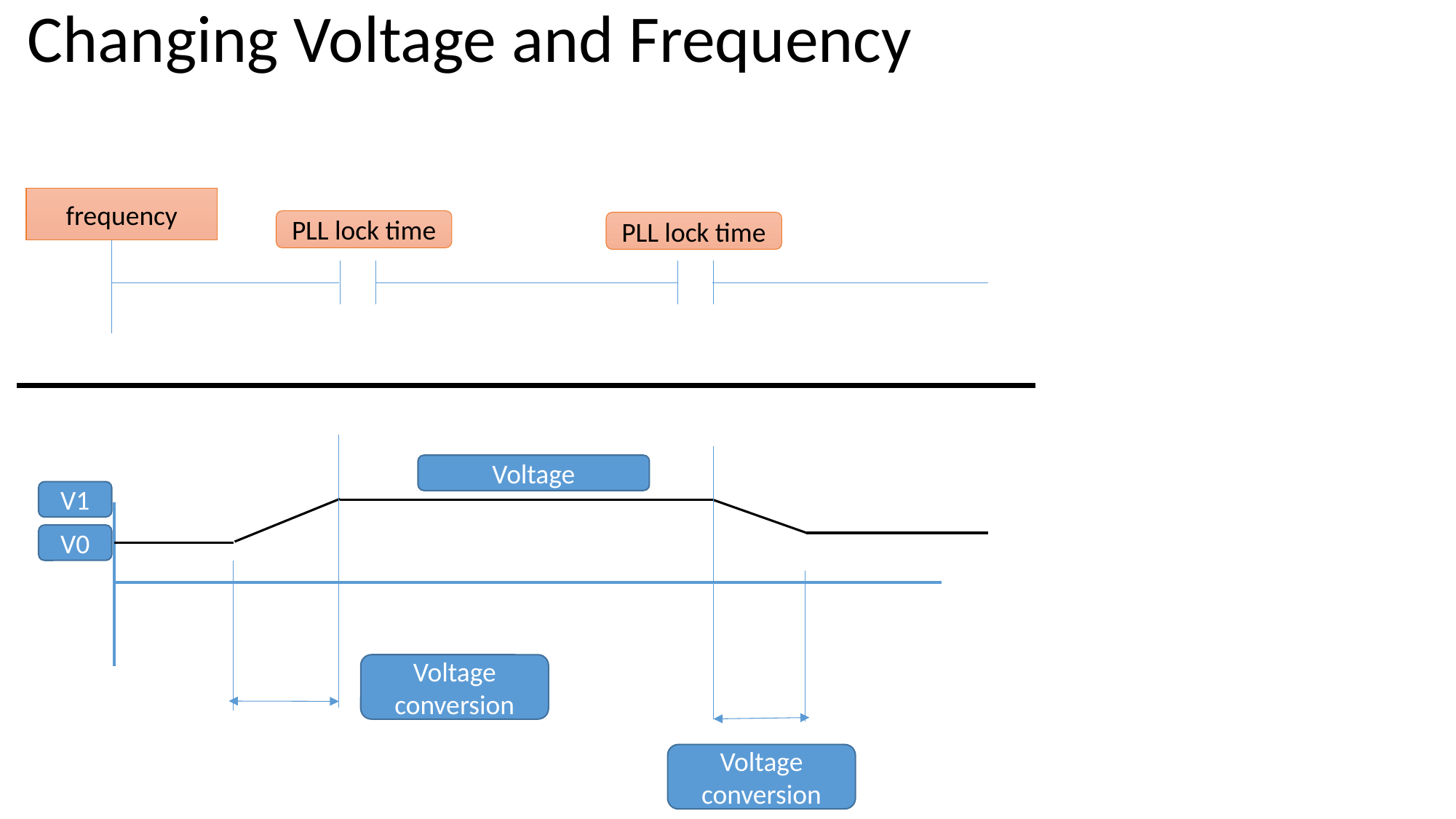

# Changing Voltage and Frequency
frequency
PLL lock time
PLL lock time
Voltage
V1
V0
Voltage conversion
Voltage conversion